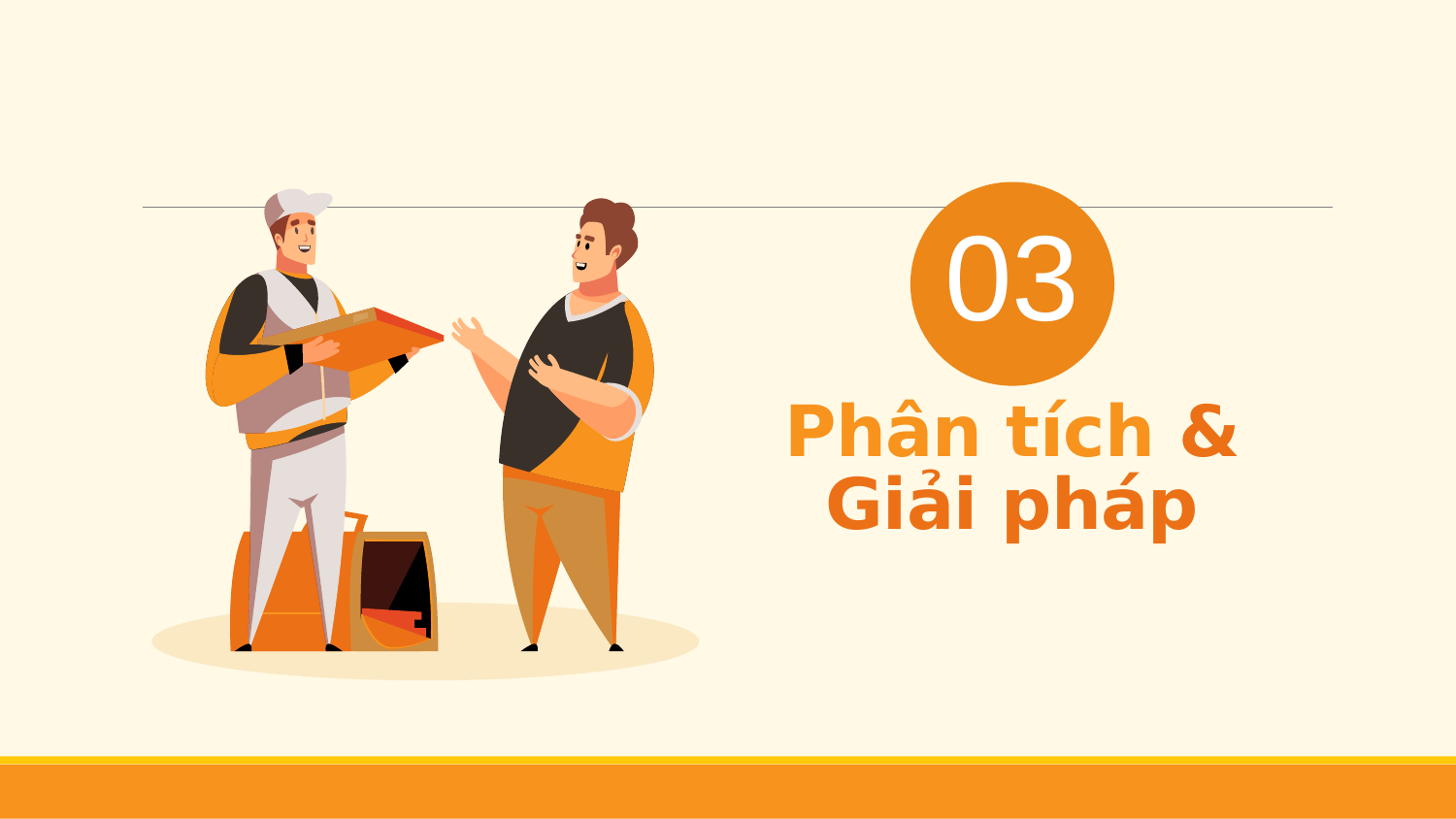

03
# Phân tích & Giải pháp